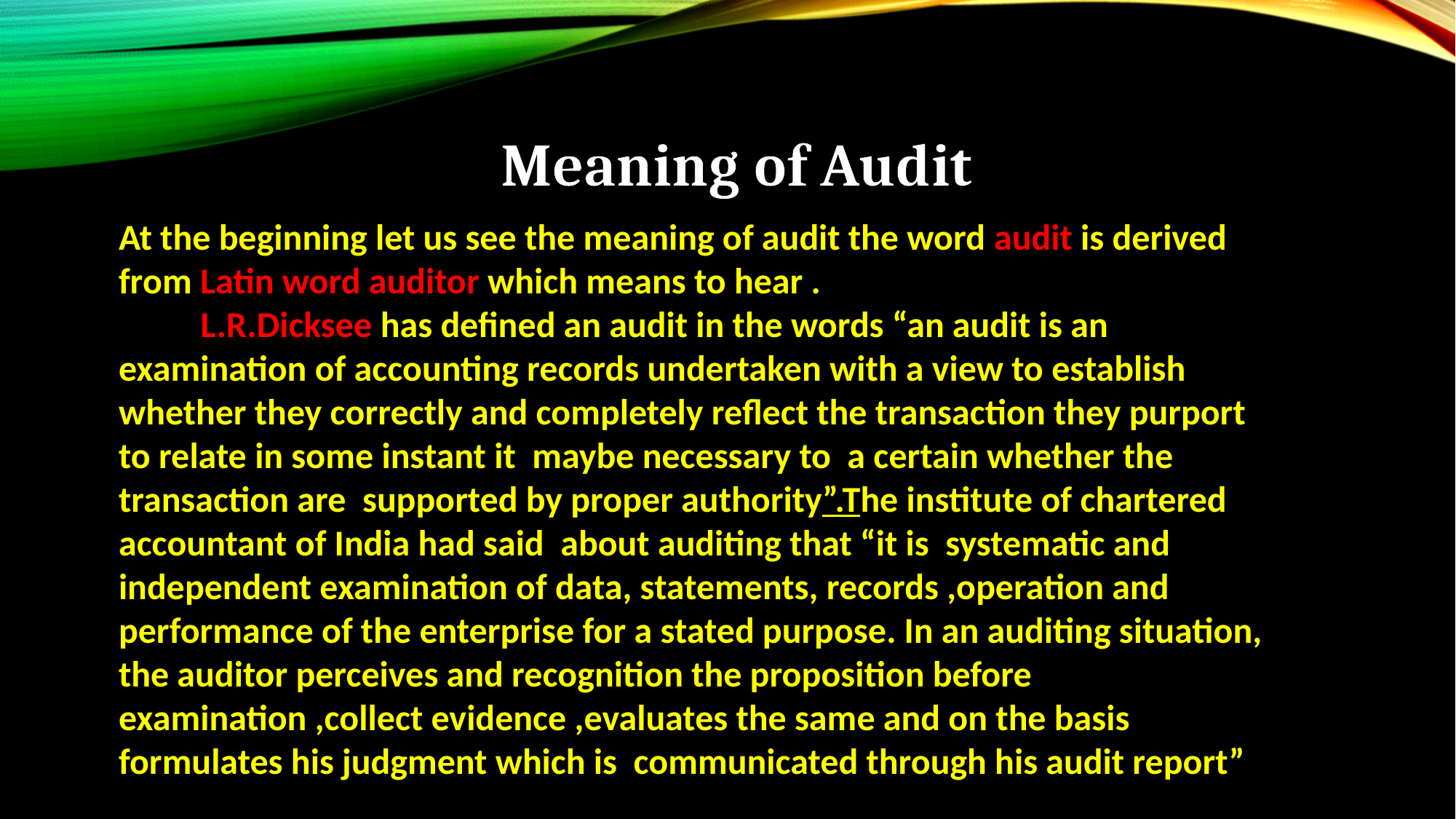

# Meaning of Audit
At the beginning let us see the meaning of audit the word audit is derived from Latin word auditor which means to hear .
          L.R.Dicksee has defined an audit in the words “an audit is an examination of accounting records undertaken with a view to establish whether they correctly and completely reflect the transaction they purport to relate in some instant it  maybe necessary to  a certain whether the transaction are  supported by proper authority”.The institute of chartered accountant of India had said  about auditing that “it is  systematic and independent examination of data, statements, records ,operation and performance of the enterprise for a stated purpose. In an auditing situation, the auditor perceives and recognition the proposition before  examination ,collect evidence ,evaluates the same and on the basis formulates his judgment which is  communicated through his audit report”